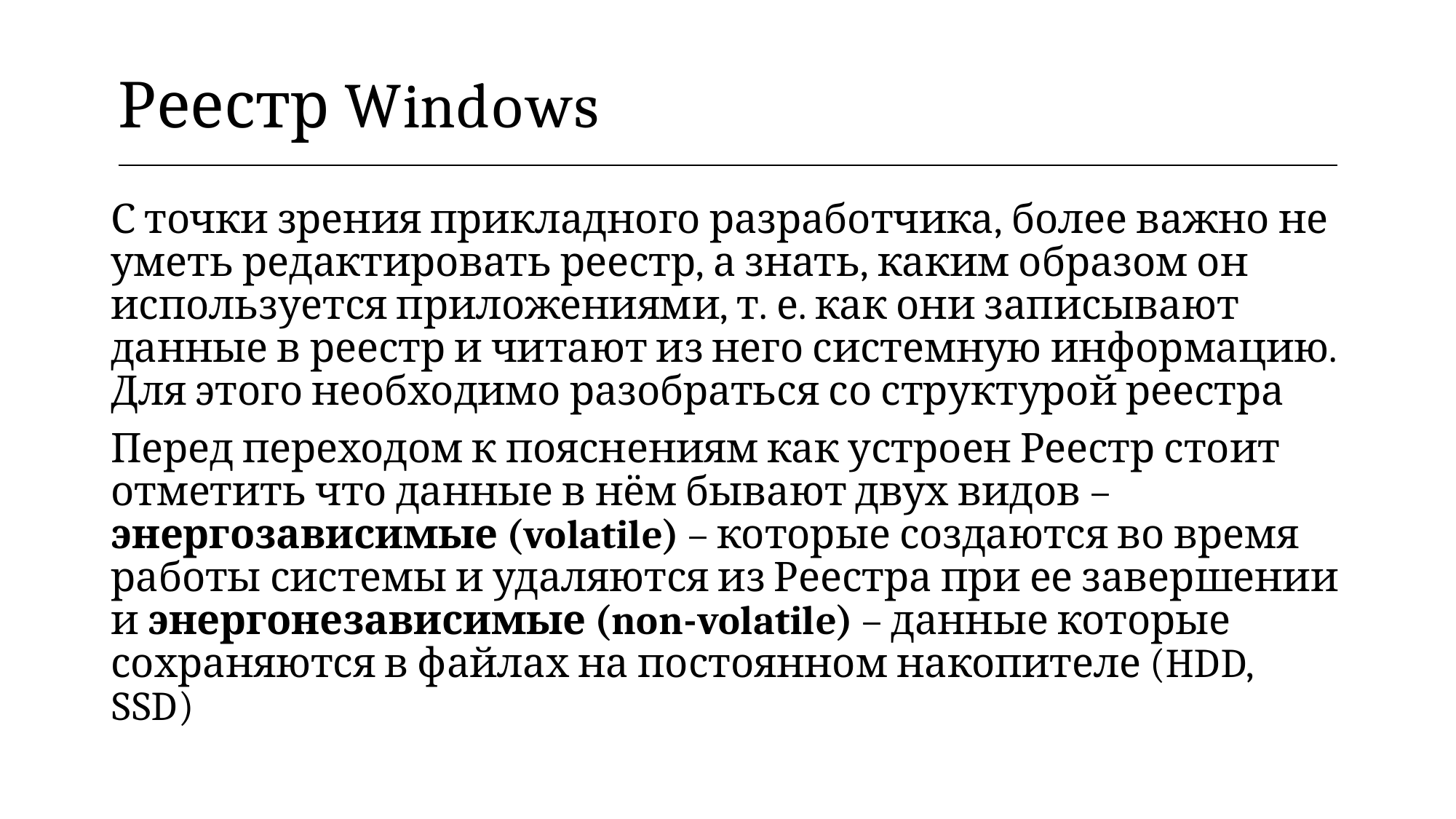

| Реестр Windows |
| --- |
С точки зрения прикладного разработчика, более важно не уметь редактировать реестр, а знать, каким образом он используется приложениями, т. е. как они записывают данные в реестр и читают из него системную информацию. Для этого необходимо разобраться со структурой реестра
Перед переходом к пояснениям как устроен Реестр стоит отметить что данные в нём бывают двух видов – энергозависимые (volatile) – которые создаются во время работы системы и удаляются из Реестра при ее завершении и энергонезависимые (non-volatile) – данные которые сохраняются в файлах на постоянном накопителе (HDD, SSD)